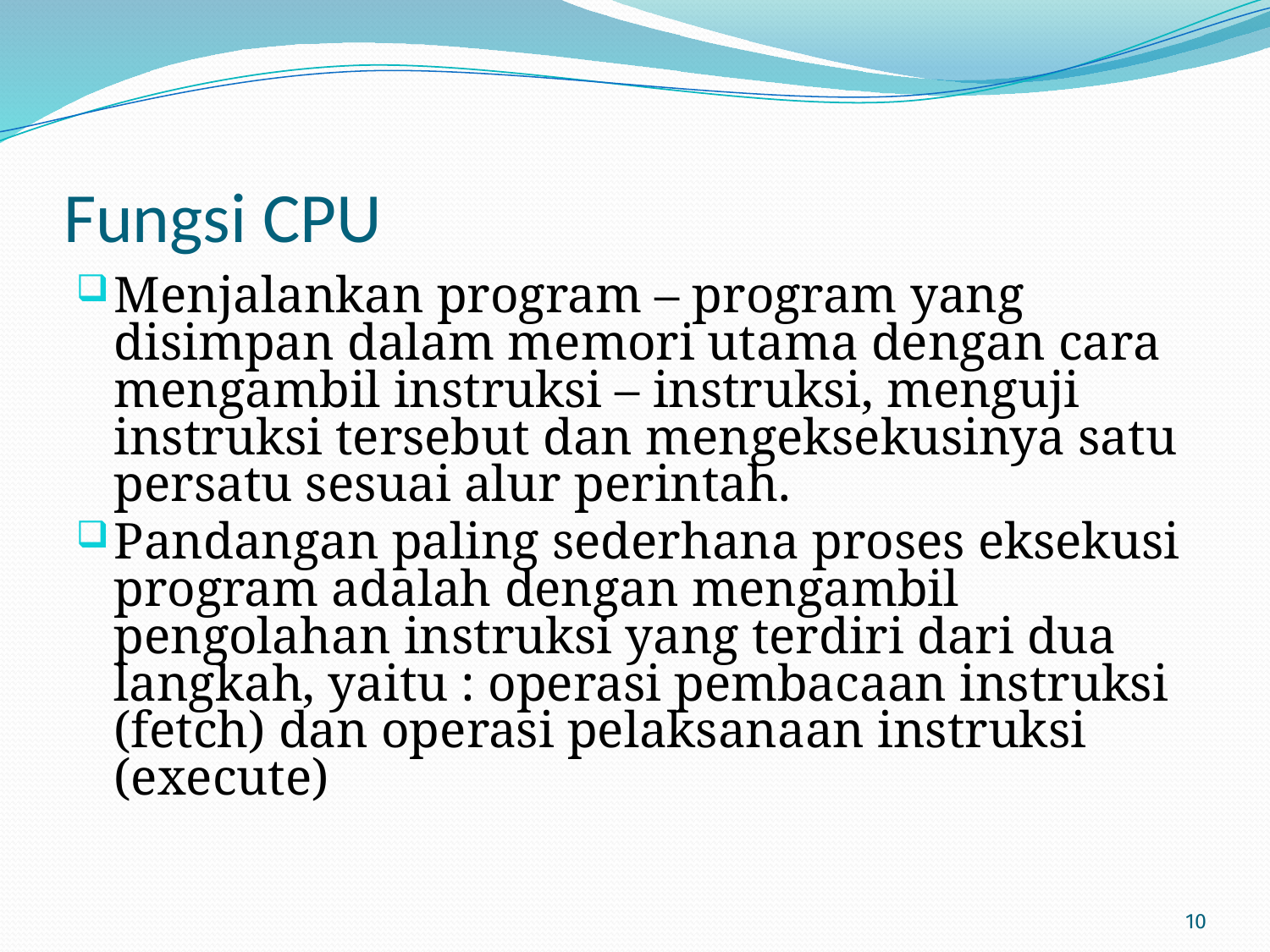

# Fungsi CPU
Menjalankan program – program yang disimpan dalam memori utama dengan cara mengambil instruksi – instruksi, menguji instruksi tersebut dan mengeksekusinya satu persatu sesuai alur perintah.
Pandangan paling sederhana proses eksekusi program adalah dengan mengambil pengolahan instruksi yang terdiri dari dua langkah, yaitu : operasi pembacaan instruksi (fetch) dan operasi pelaksanaan instruksi (execute)

10